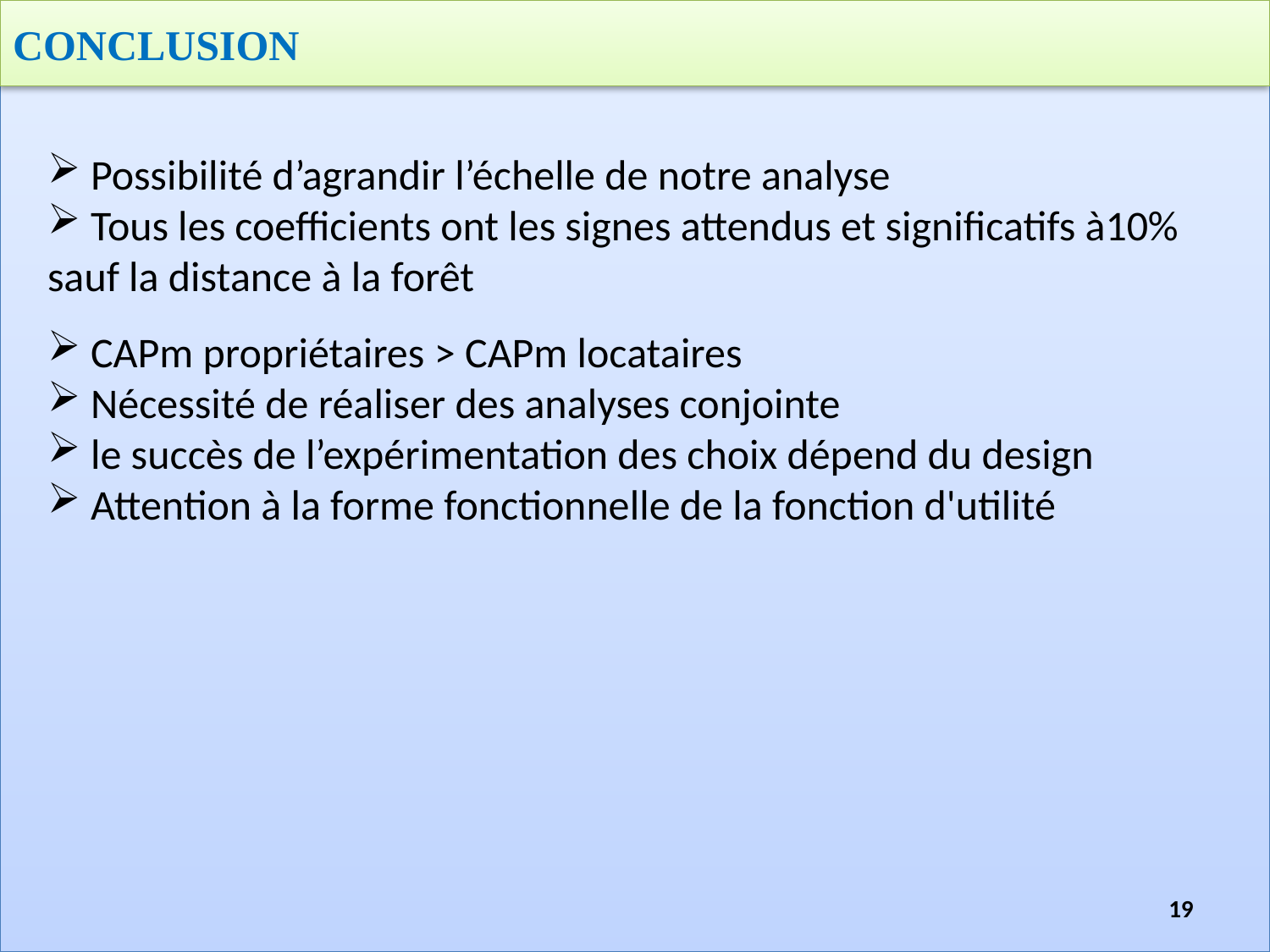

CONCLUSION
#
 Possibilité d’agrandir l’échelle de notre analyse
 Tous les coefficients ont les signes attendus et significatifs à10% 	sauf la distance à la forêt
 CAPm propriétaires > CAPm locataires
 Nécessité de réaliser des analyses conjointe
 le succès de l’expérimentation des choix dépend du design
 Attention à la forme fonctionnelle de la fonction d'utilité
19